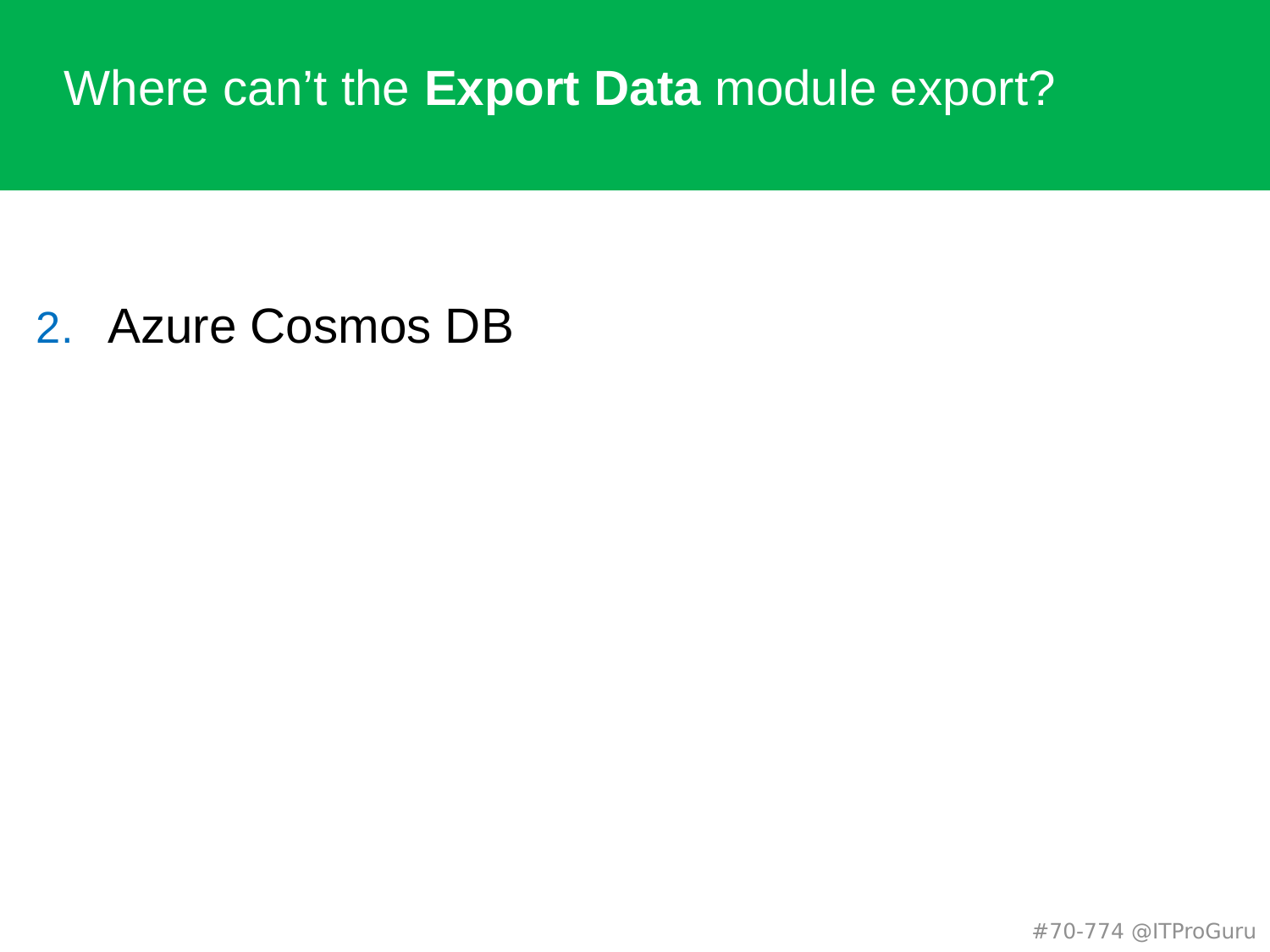

# Where can’t the Export Data module export?

Azure Cosmos DB